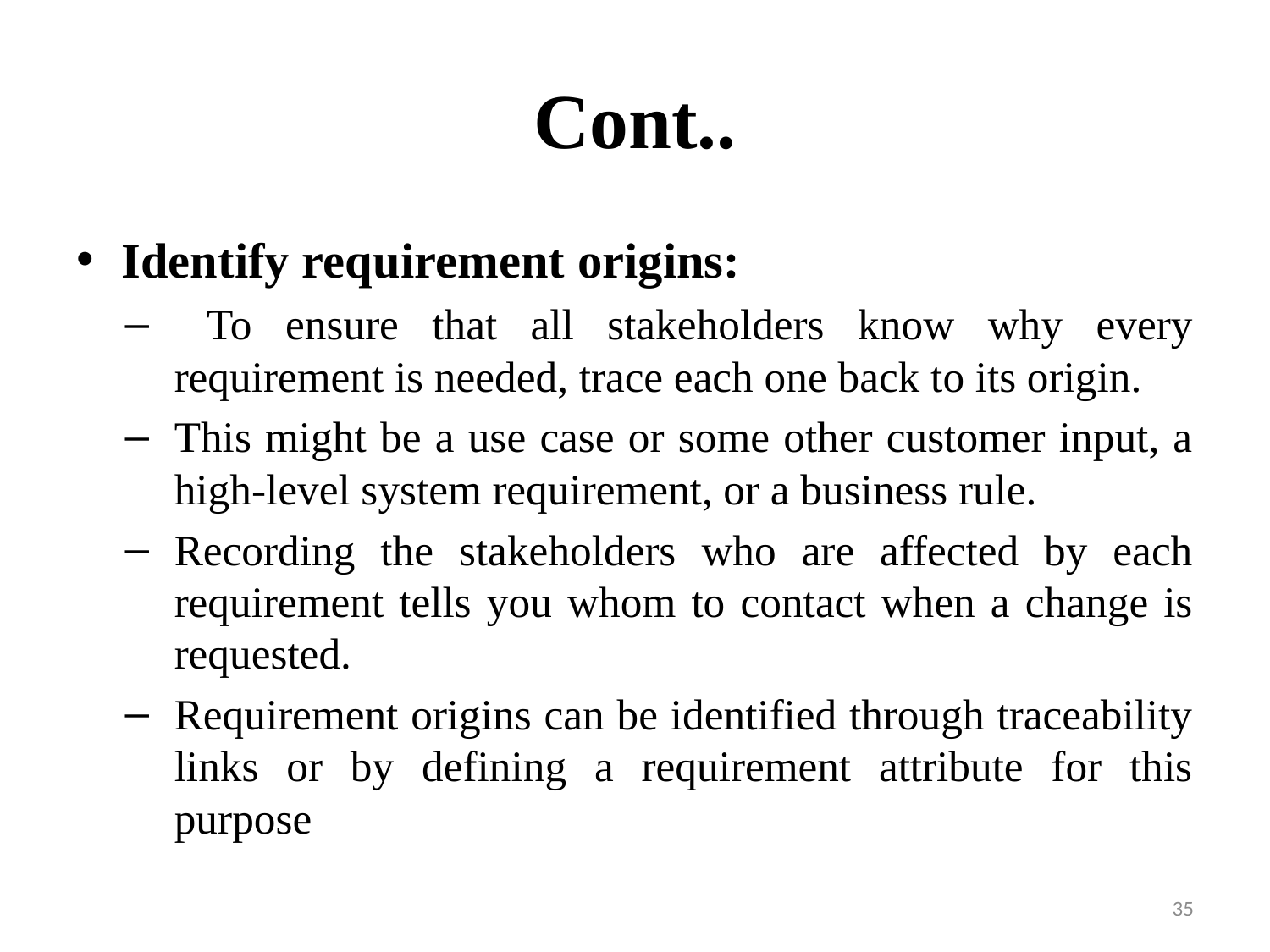

# Cont..
Identify requirement origins:
 To ensure that all stakeholders know why every requirement is needed, trace each one back to its origin.
This might be a use case or some other customer input, a high-level system requirement, or a business rule.
Recording the stakeholders who are affected by each requirement tells you whom to contact when a change is requested.
Requirement origins can be identified through traceability links or by defining a requirement attribute for this purpose
35